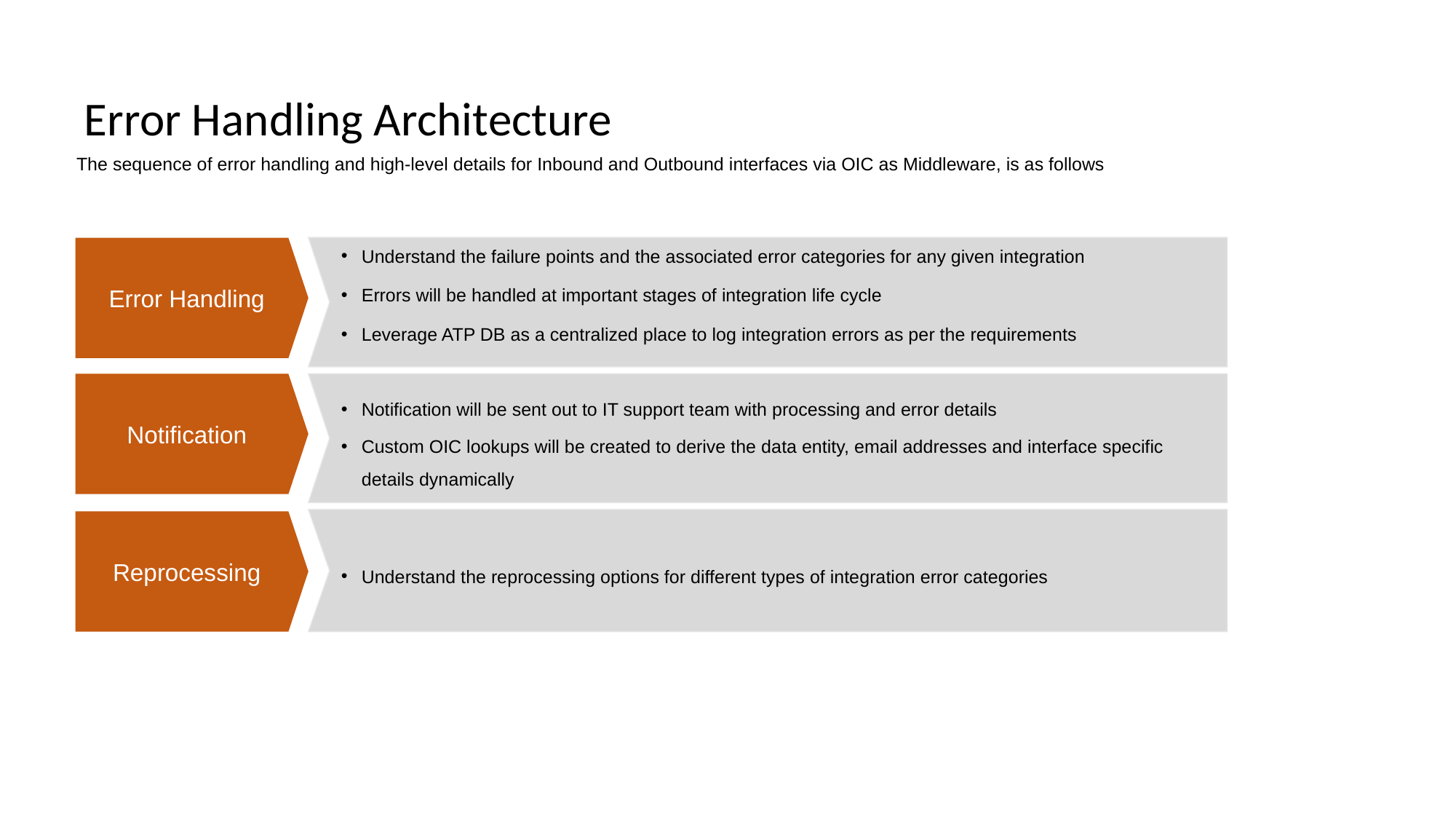

# Error Handling Architecture
The sequence of error handling and high-level details for Inbound and Outbound interfaces via OIC as Middleware, is as follows

Error Handling
Understand the failure points and the associated error categories for any given integration
Errors will be handled at important stages of integration life cycle
Leverage ATP DB as a centralized place to log integration errors as per the requirements
Notification will be sent out to IT support team with processing and error details
Custom OIC lookups will be created to derive the data entity, email addresses and interface specific details dynamically
Notification
Understand the reprocessing options for different types of integration error categories
Reprocessing